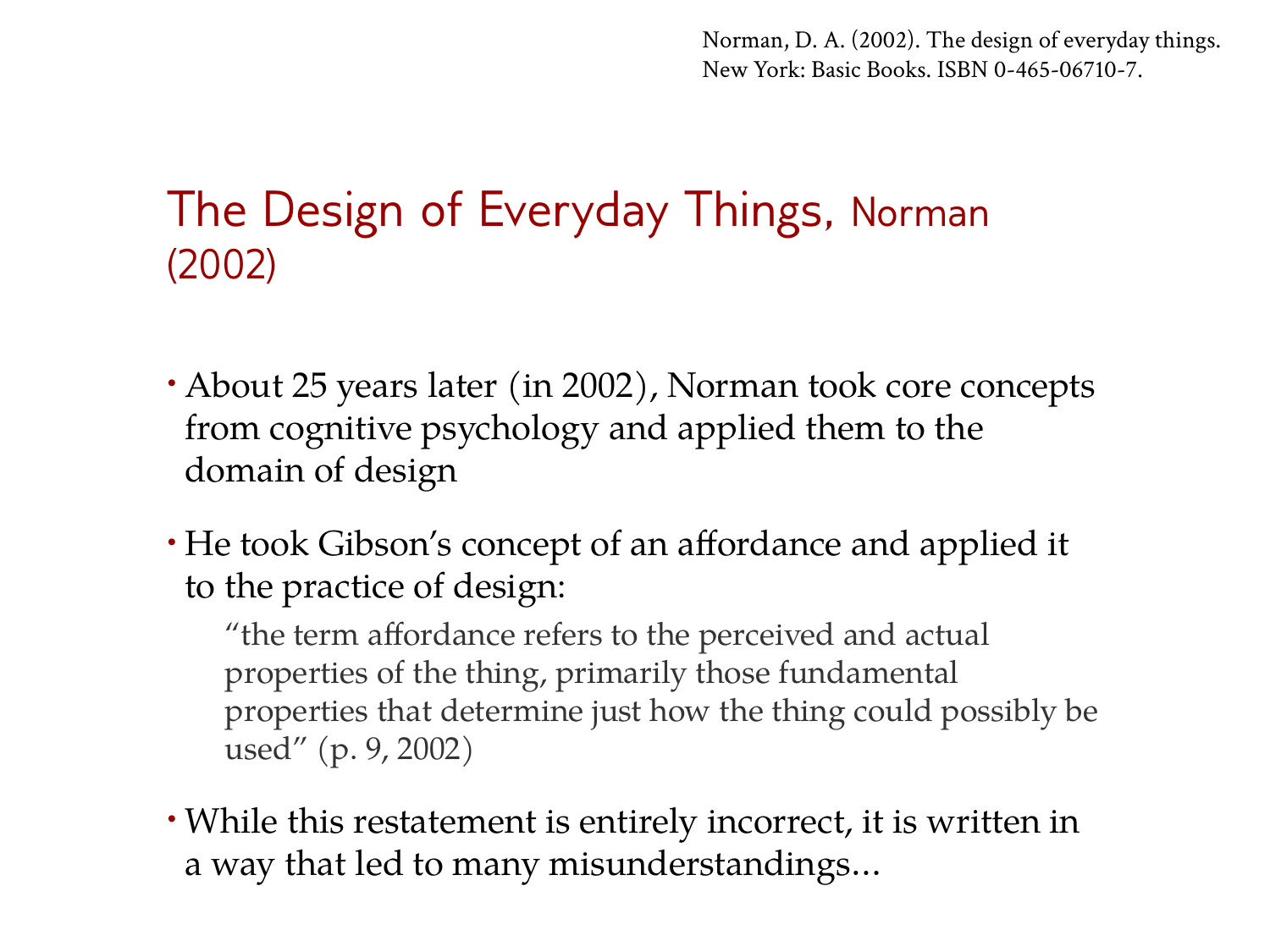

Norman, D. A. (2002). The design of everyday things. New York: Basic Books. ISBN 0-465-06710-7.

# The Design of Everyday Things, Norman (2002)

About 25 years later (in 2002), Norman took core concepts from cognitive psychology and applied them to the domain of design
He took Gibson’s concept of an affordance and applied it to the practice of design:
“the term affordance refers to the perceived and actual properties of the thing, primarily those fundamental properties that determine just how the thing could possibly be used” (p. 9, 2002)
While this restatement is entirely incorrect, it is written in a way that led to many misunderstandings…